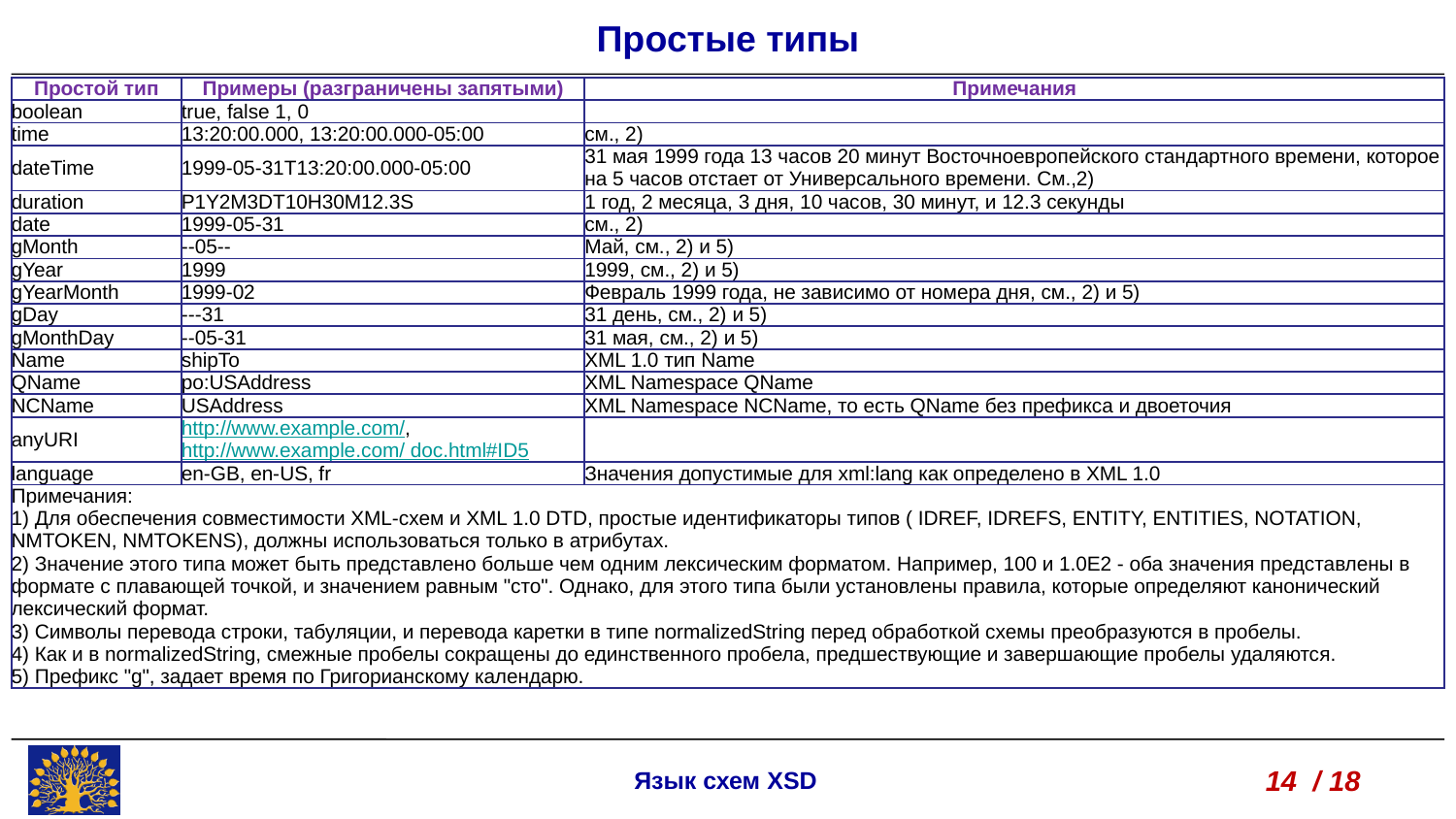

Простые типы
| Простой тип | Примеры (разграничены запятыми) | Примечания |
| --- | --- | --- |
| boolean | true, false 1, 0 |  |
| time | 13:20:00.000, 13:20:00.000-05:00 | см., 2) |
| dateTime | 1999-05-31T13:20:00.000-05:00 | 31 мая 1999 года 13 часов 20 минут Восточноевропейского стандартного времени, которое на 5 часов отстает от Универсального времени. См.,2) |
| duration | P1Y2M3DT10H30M12.3S | 1 год, 2 месяца, 3 дня, 10 часов, 30 минут, и 12.3 секунды |
| date | 1999-05-31 | см., 2) |
| gMonth | --05-- | Май, см., 2) и 5) |
| gYear | 1999 | 1999, см., 2) и 5) |
| gYearMonth | 1999-02 | Февраль 1999 года, не зависимо от номера дня, см., 2) и 5) |
| gDay | ---31 | 31 день, см., 2) и 5) |
| gMonthDay | --05-31 | 31 мая, см., 2) и 5) |
| Name | shipTo | XML 1.0 тип Name |
| QName | po:USAddress | XML Namespace QName |
| NCName | USAddress | XML Namespace NCName, то есть QName без префикса и двоеточия |
| anyURI | http://www.example.com/, http://www.example.com/ doc.html#ID5 |  |
| language | en-GB, en-US, fr | Значения допустимые для xml:lang как определено в XML 1.0 |
| Примечания: 1) Для обеспечения совместимости XML-схем и XML 1.0 DTD, простые идентификаторы типов ( IDREF, IDREFS, ENTITY, ENTITIES, NOTATION, NMTOKEN, NMTOKENS), должны использоваться только в атрибутах. 2) Значение этого типа может быть представлено больше чем одним лексическим форматом. Например, 100 и 1.0E2 - оба значения представлены в формате с плавающей точкой, и значением равным "сто". Однако, для этого типа были установлены правила, которые определяют канонический лексический формат. 3) Символы перевода строки, табуляции, и перевода каретки в типе normalizedString перед обработкой схемы преобразуются в пробелы. 4) Как и в normalizedString, смежные пробелы сокращены до единственного пробела, предшествующие и завершающие пробелы удаляются. 5) Префикс "g", задает время по Григорианскому календарю. |  |  |